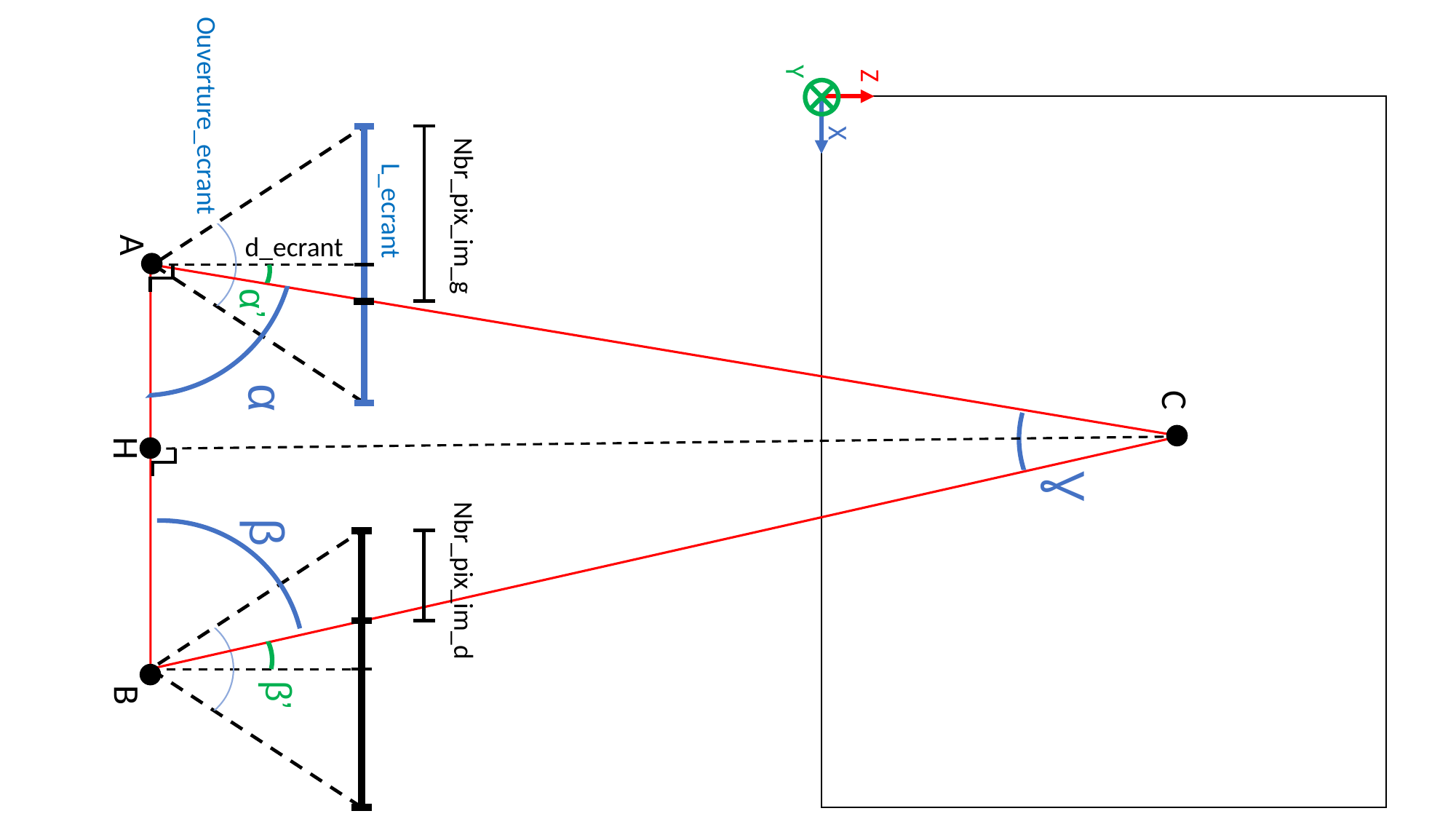

Y
Z

X
Ouverture_ecrant

Nbr_pix_im_g
A
d_ecrant
L_ecrant

α’

α
C
H

Ɣ
β

Nbr_pix_im_d

B
β’